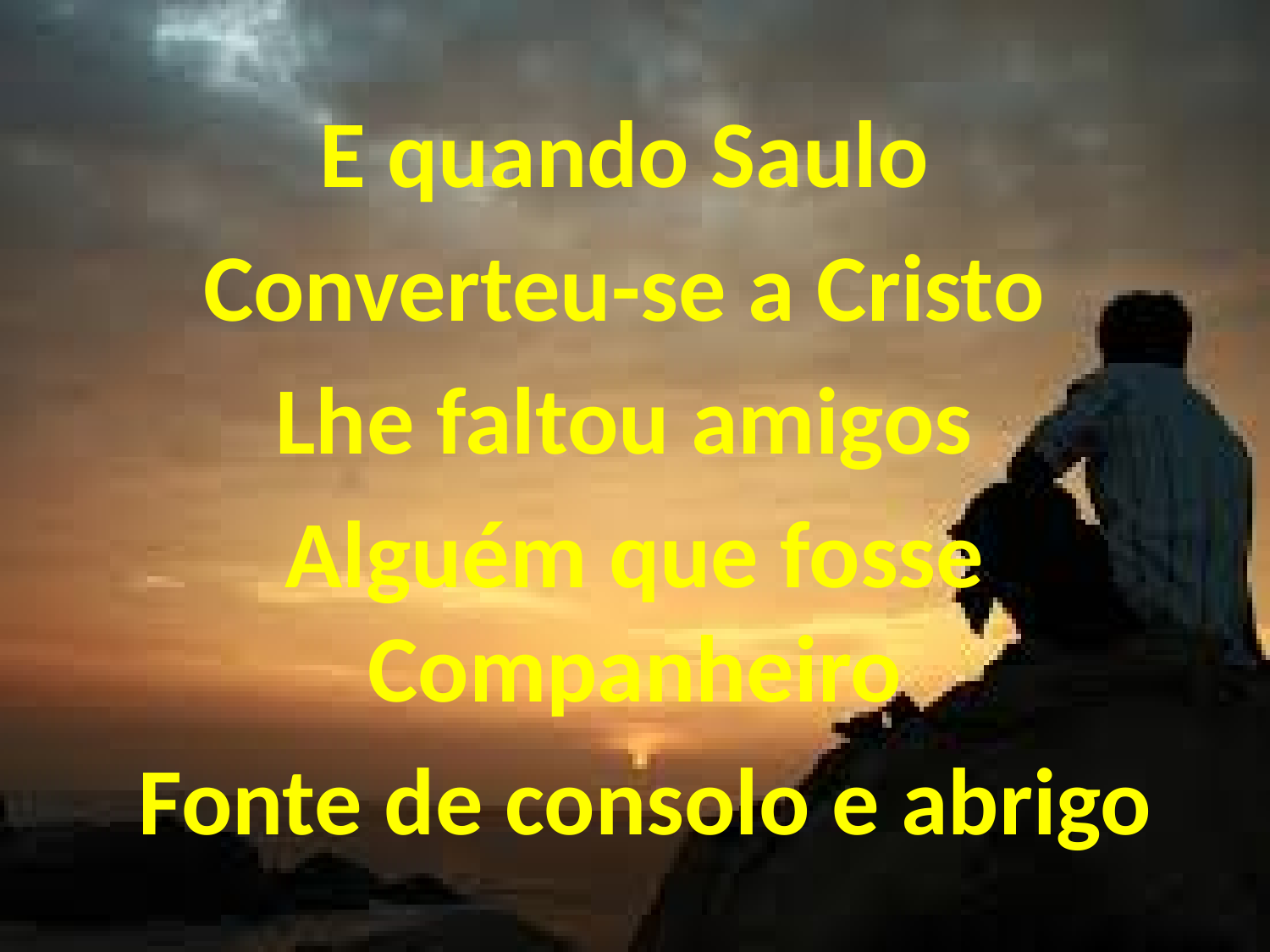

E quando Saulo
Converteu-se a Cristo
Lhe faltou amigos
Alguém que fosse Companheiro
 Fonte de consolo e abrigo